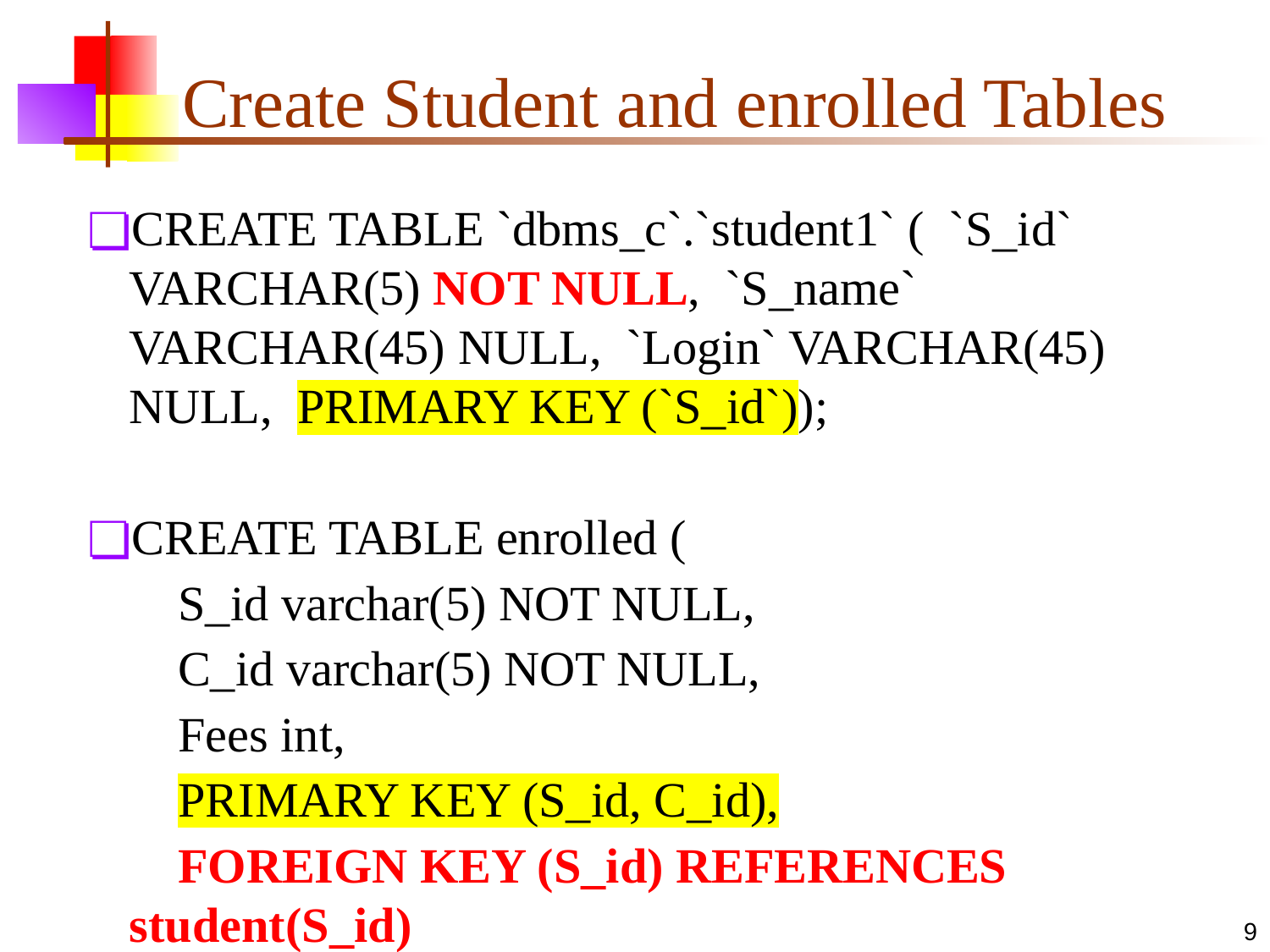

# Create Student and enrolled Tables
CREATE TABLE `dbms_c`.`student1` (  `S_id` VARCHAR(5) NOT NULL,  `S_name` VARCHAR(45) NULL,  `Login` VARCHAR(45) NULL,  PRIMARY KEY (`S_id`));

CREATE TABLE enrolled (
    S_id varchar(5) NOT NULL,
    C_id varchar(5) NOT NULL,
    Fees int,
    PRIMARY KEY (S_id, C_id),
    FOREIGN KEY (S_id) REFERENCES student(S_id)
);

9